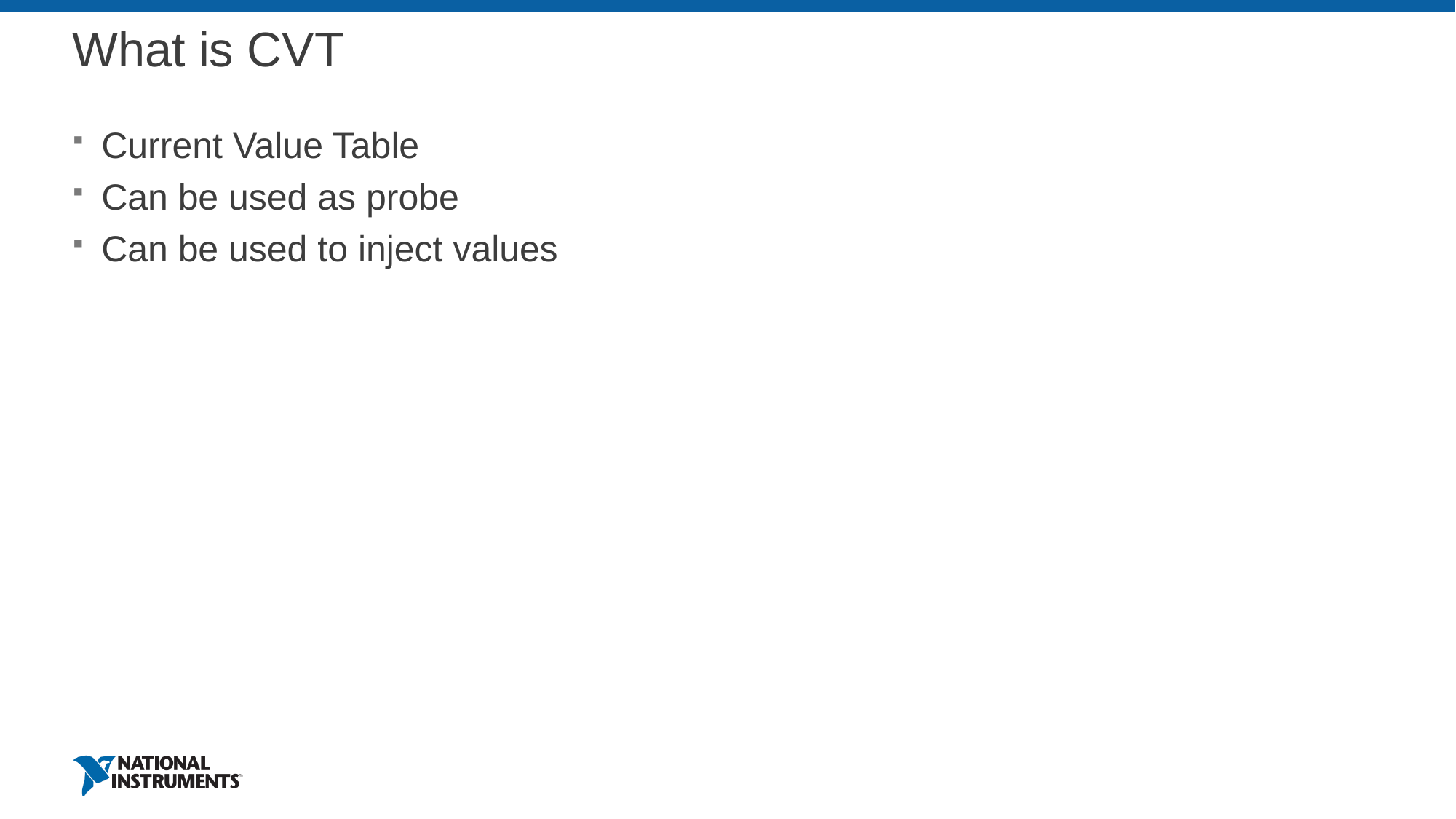

# What is CVT
Current Value Table
Can be used as probe
Can be used to inject values